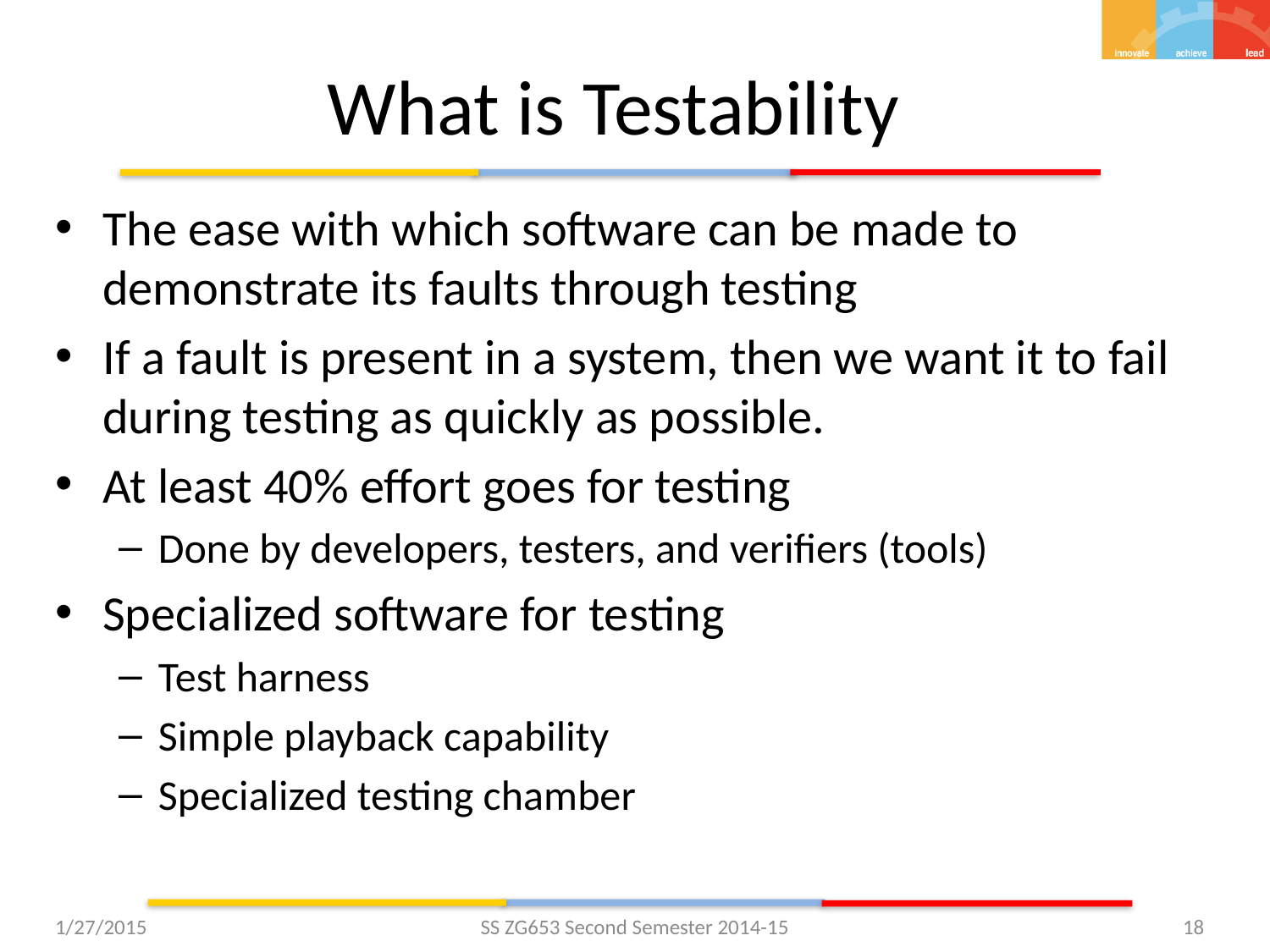

# What is Testability
The ease with which software can be made to demonstrate its faults through testing
If a fault is present in a system, then we want it to fail during testing as quickly as possible.
At least 40% effort goes for testing
Done by developers, testers, and verifiers (tools)
Specialized software for testing
Test harness
Simple playback capability
Specialized testing chamber
1/27/2015
SS ZG653 Second Semester 2014-15
18